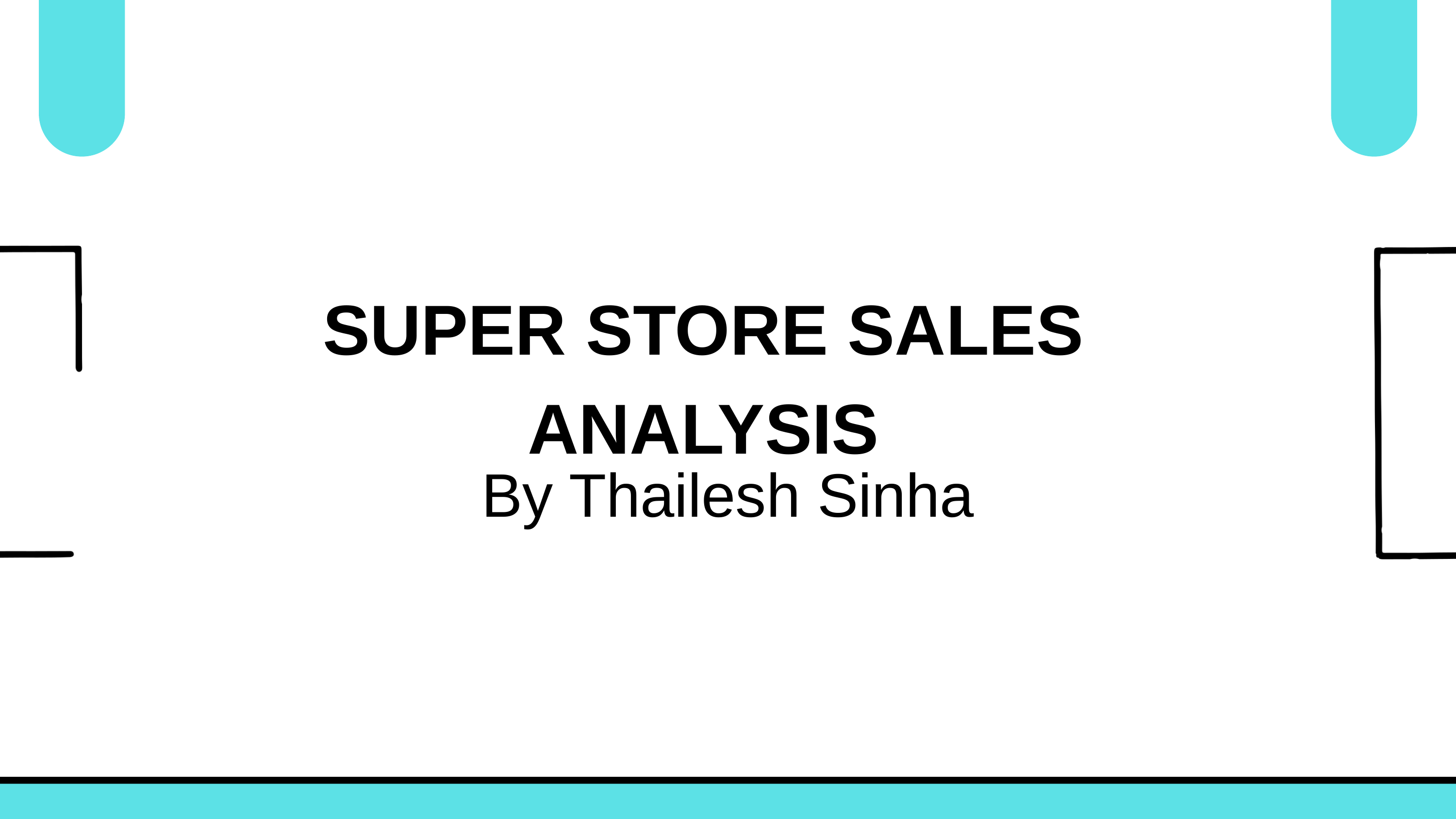

SUPER STORE SALES ANALYSIS
By Thailesh Sinha